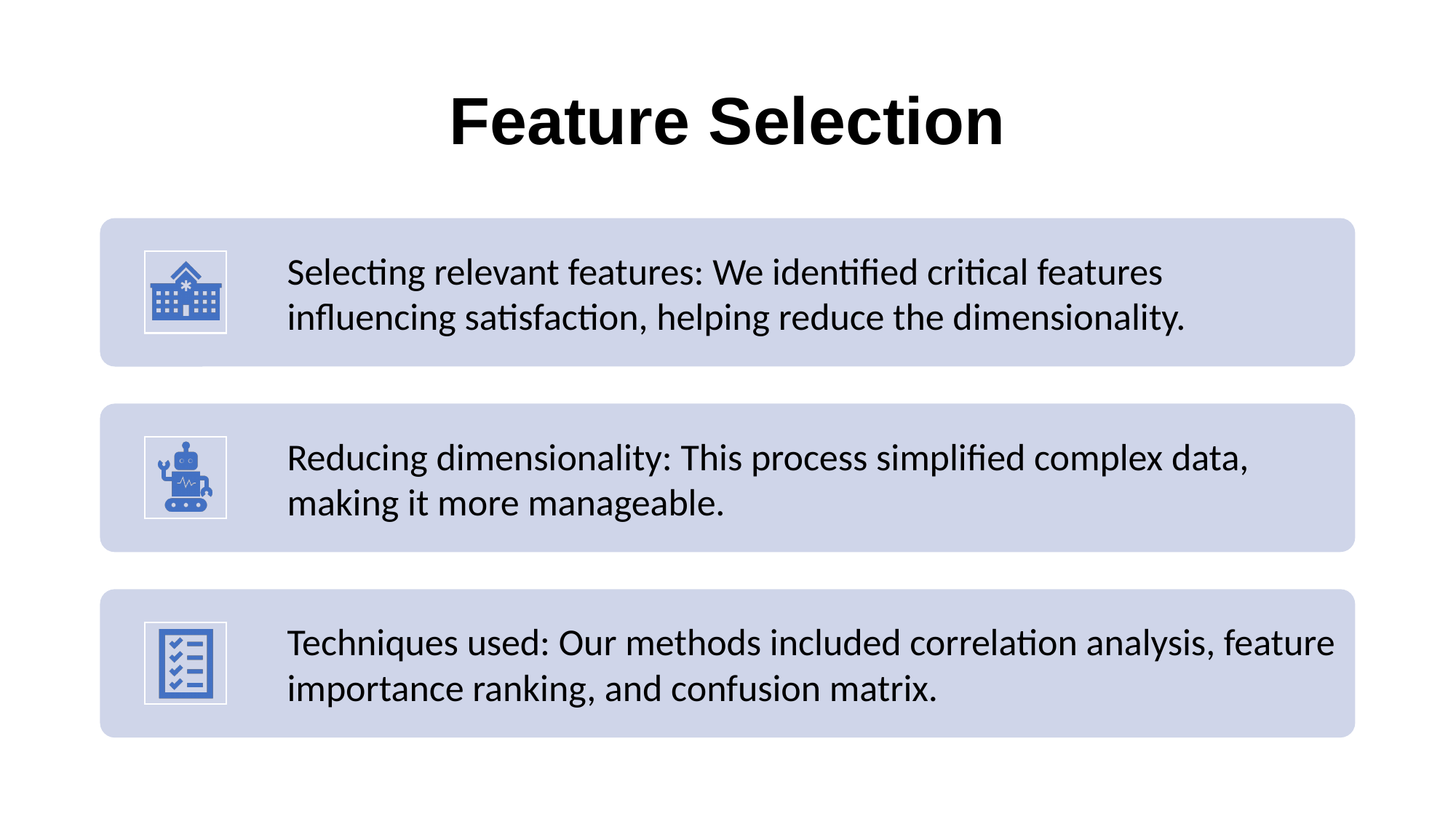

# Feature Selection
Selecting relevant features: We identified critical features influencing satisfaction, helping reduce the dimensionality.
Reducing dimensionality: This process simplified complex data, making it more manageable.
Techniques used: Our methods included correlation analysis, feature importance ranking, and confusion matrix.